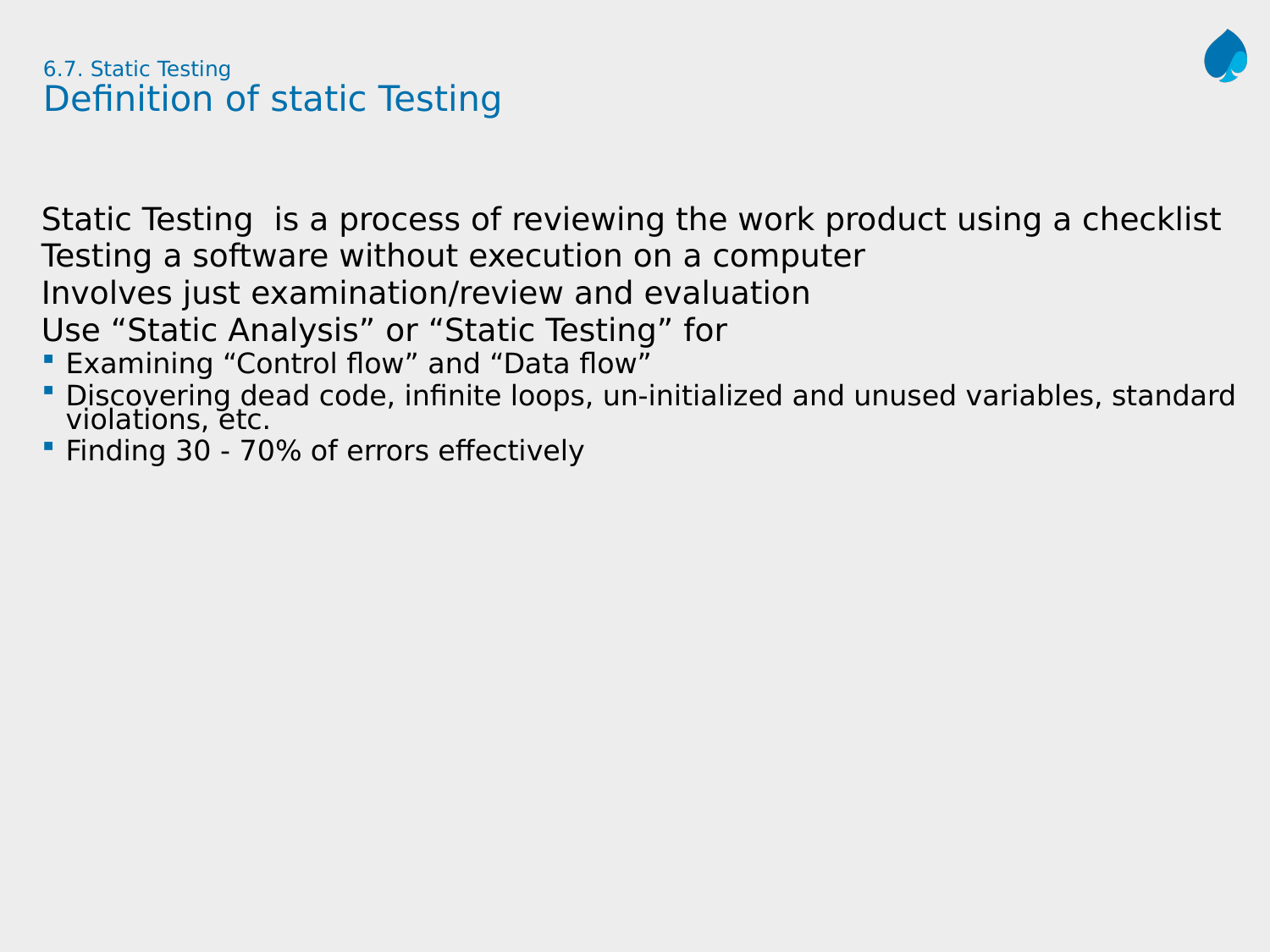

# 6.7. Static Testing Definition of static Testing
Static Testing  is a process of reviewing the work product using a checklist
Testing a software without execution on a computer
Involves just examination/review and evaluation
Use “Static Analysis” or “Static Testing” for
Examining “Control flow” and “Data flow”
Discovering dead code, infinite loops, un-initialized and unused variables, standard violations, etc.
Finding 30 - 70% of errors effectively